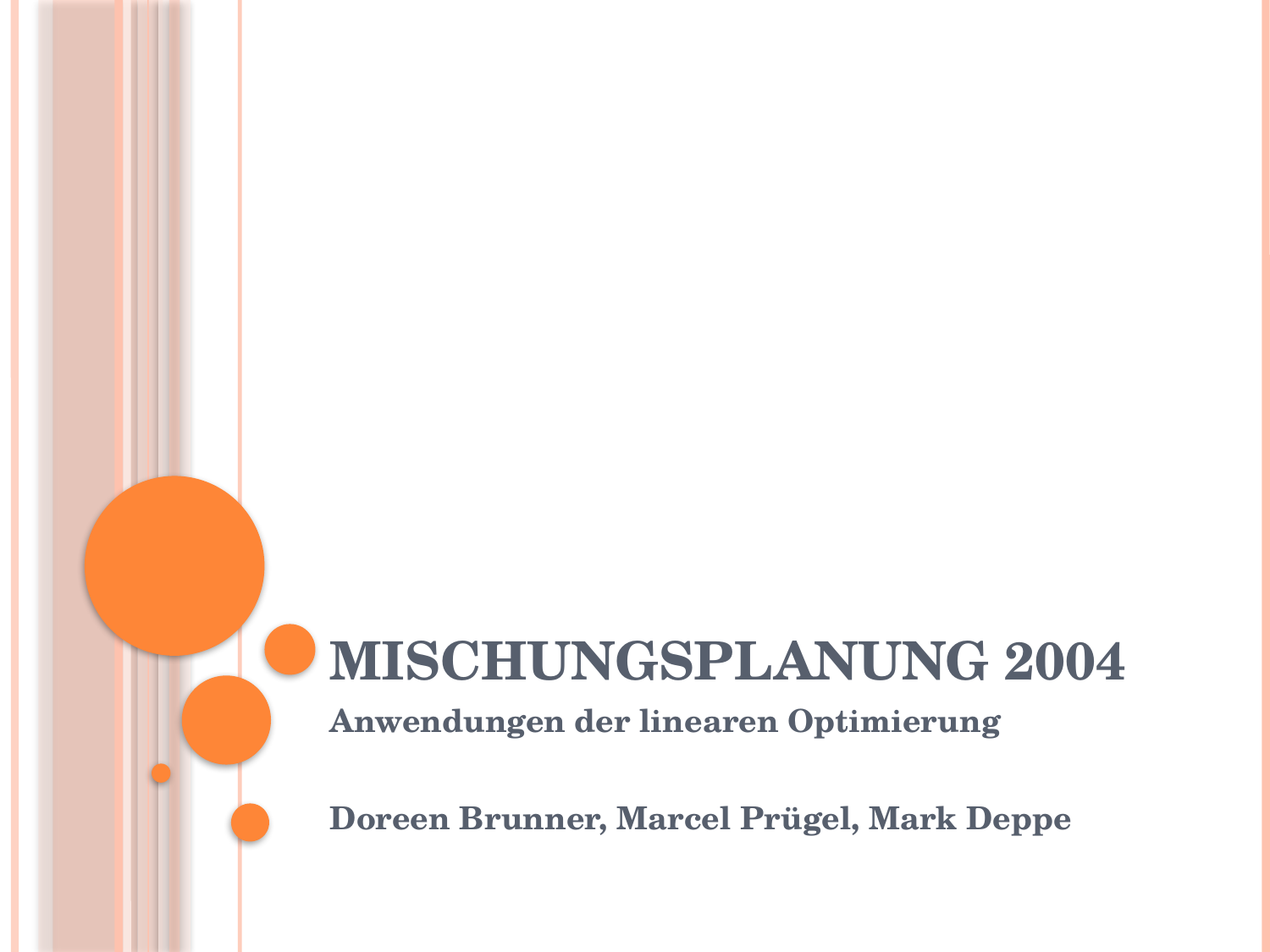

# Mischungsplanung 2004
Anwendungen der linearen Optimierung

Doreen Brunner, Marcel Prügel, Mark Deppe